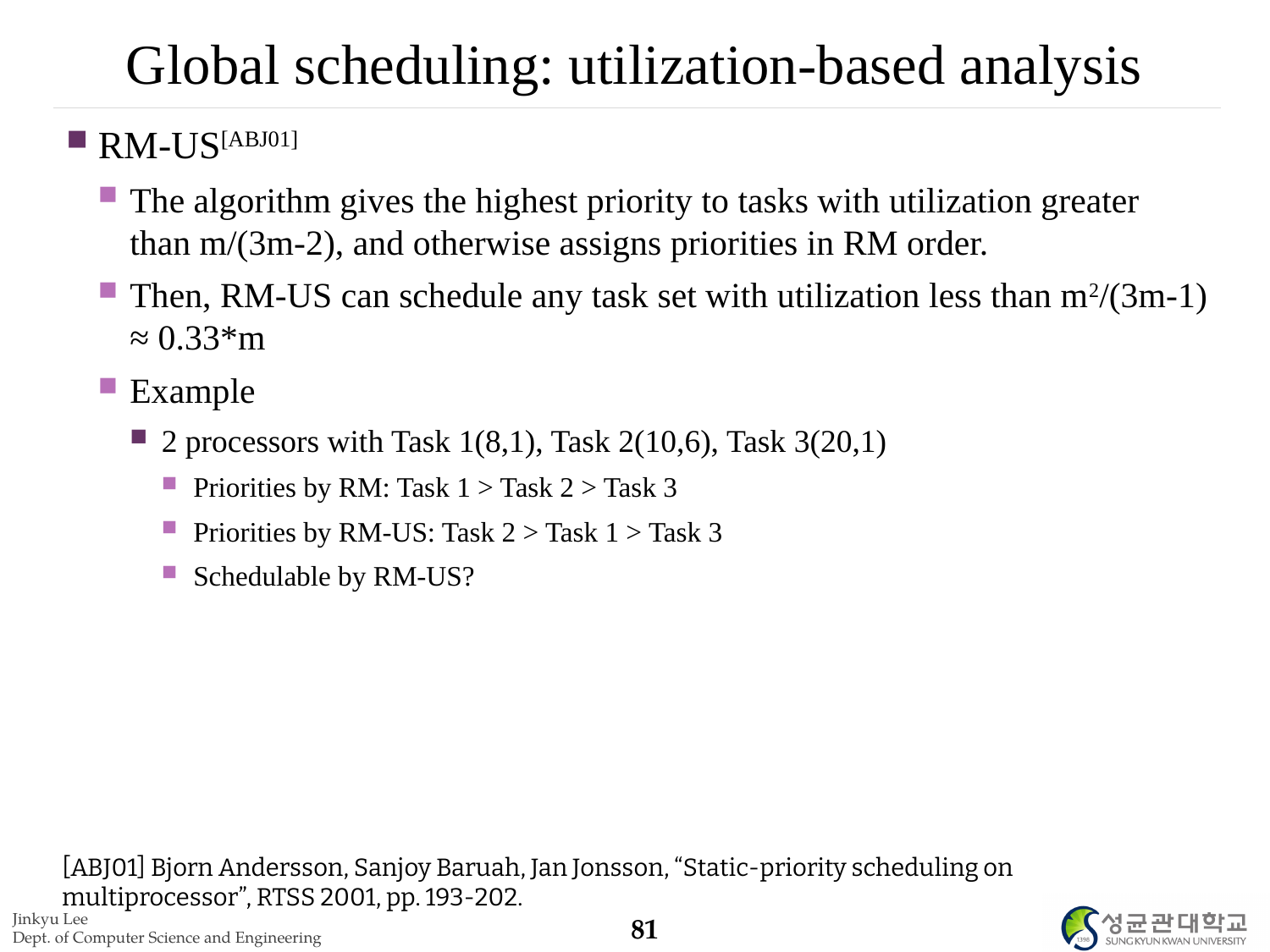

# Global scheduling: utilization-based analysis
RM-US[ABJ01]
The algorithm gives the highest priority to tasks with utilization greater than m/(3m-2), and otherwise assigns priorities in RM order.
Then, RM-US can schedule any task set with utilization less than m2/(3m-1) ≈ 0.33*m
Example
2 processors with Task 1(8,1), Task 2(10,6), Task 3(20,1)
Priorities by RM: Task 1 > Task 2 > Task 3
Priorities by RM-US: Task 2 > Task 1 > Task 3
Schedulable by RM-US?

[ABJ01] Bjorn Andersson, Sanjoy Baruah, Jan Jonsson, “Static-priority scheduling on multiprocessor”, RTSS 2001, pp. 193-202.